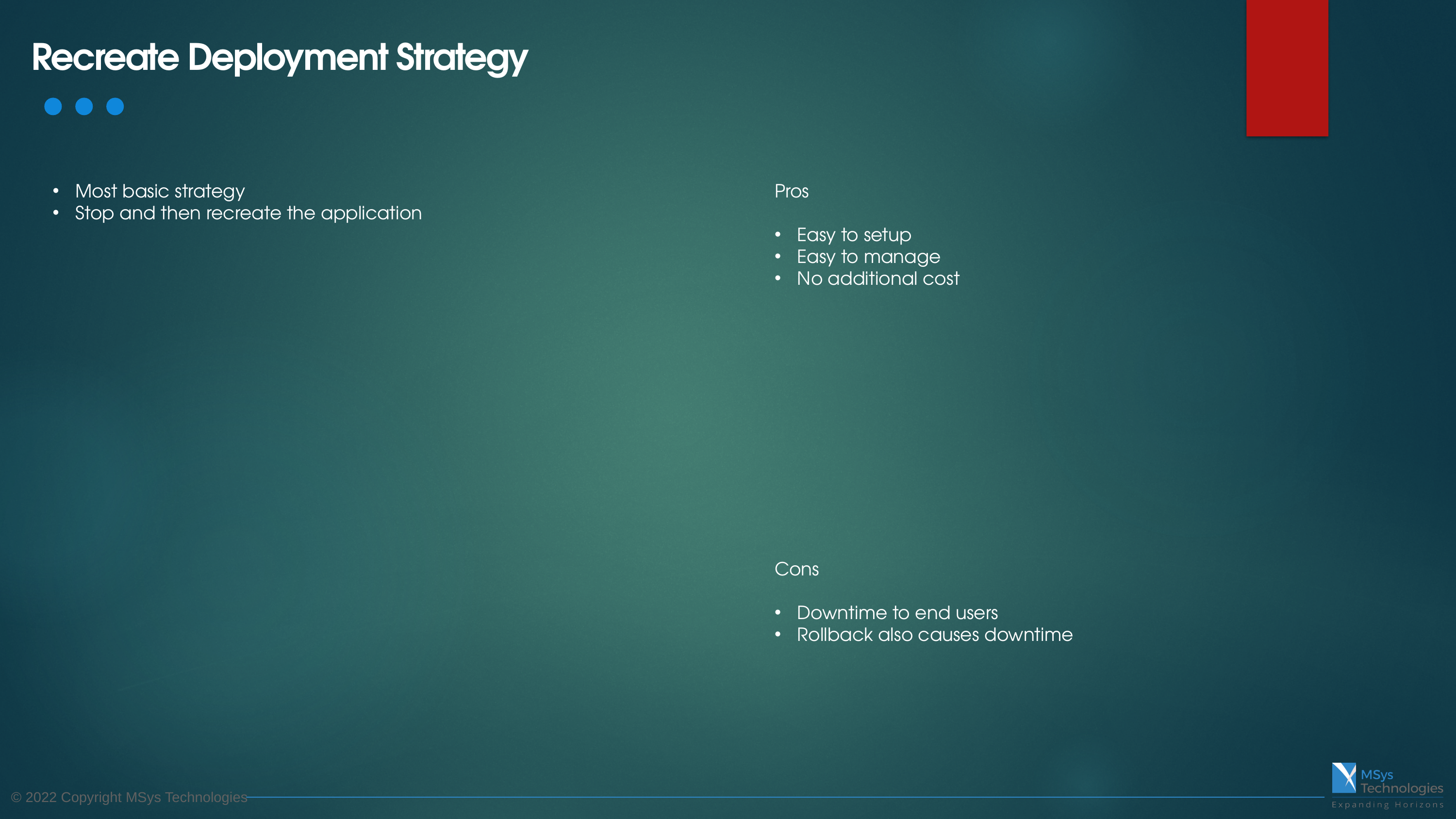

Recreate Deployment Strategy
Most basic strategy
Stop and then recreate the application
Pros

Easy to setup
Easy to manage
No additional cost
Cons

Downtime to end users
Rollback also causes downtime